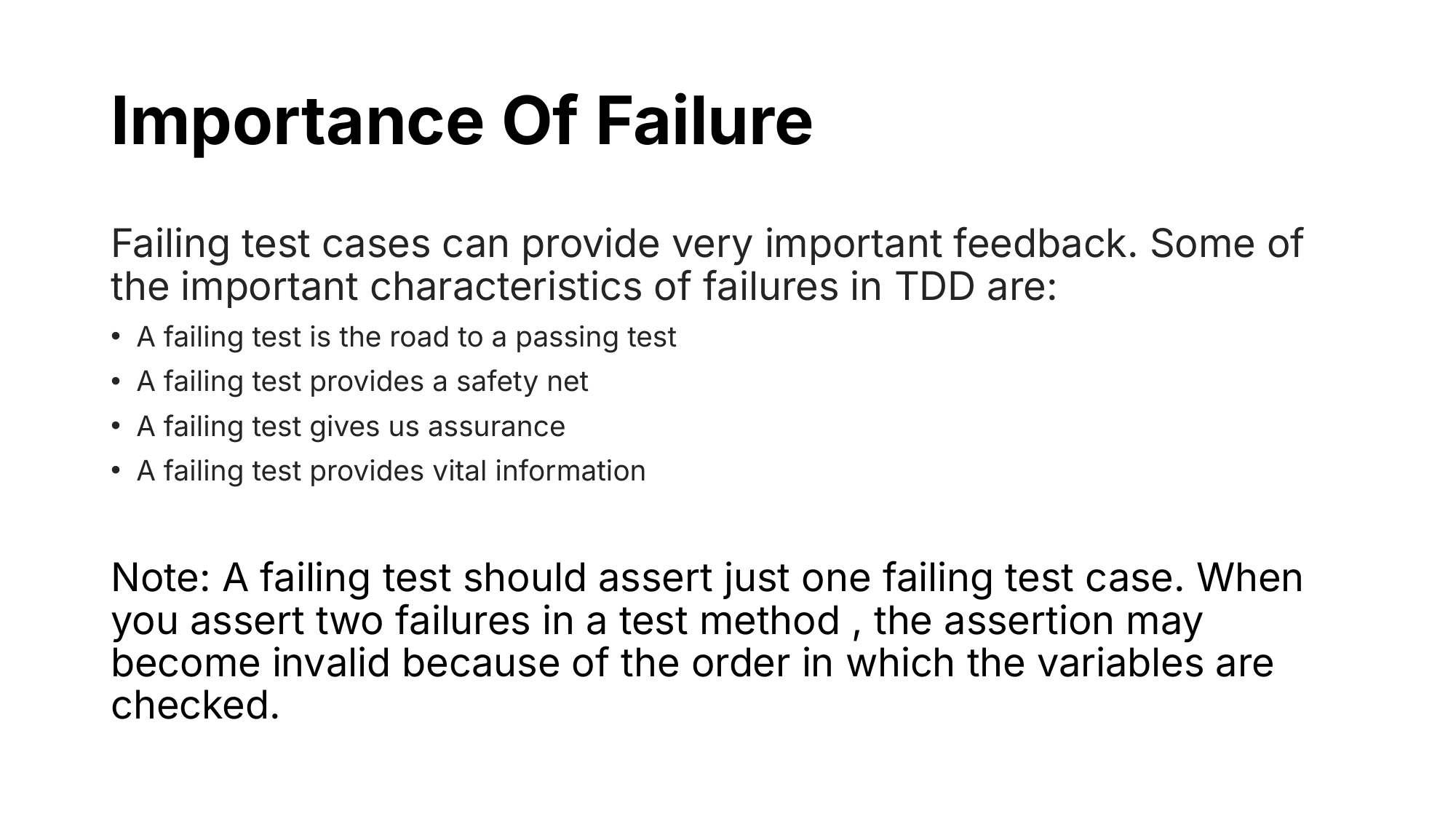

# Importance Of Failure
Failing test cases can provide very important feedback. Some of the important characteristics of failures in TDD are:
A failing test is the road to a passing test
A failing test provides a safety net
A failing test gives us assurance
A failing test provides vital information

Note: A failing test should assert just one failing test case. When you assert two failures in a test method , the assertion may become invalid because of the order in which the variables are checked.